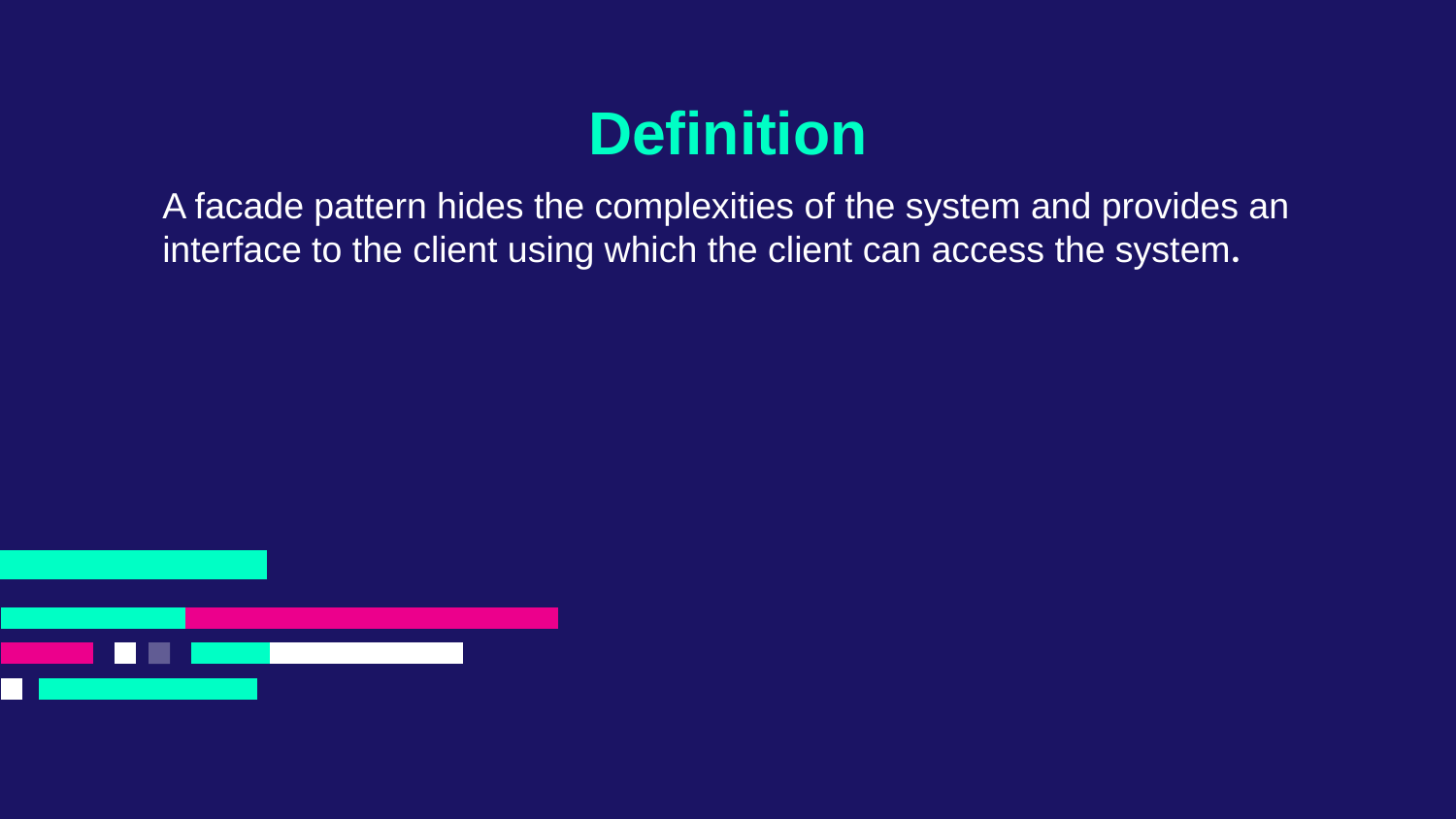

# Definition
A facade pattern hides the complexities of the system and provides an interface to the client using which the client can access the system.